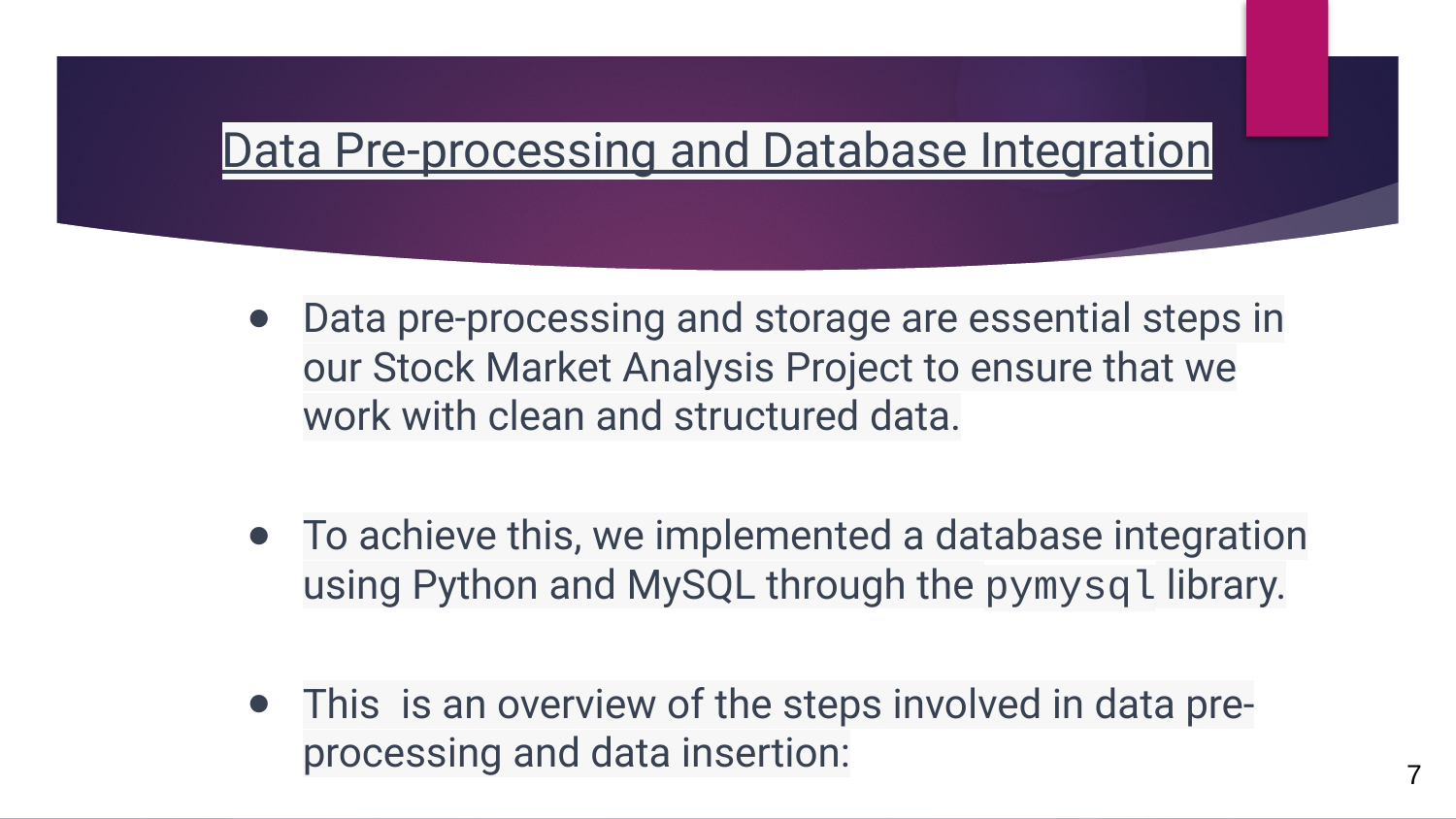

# Data Pre-processing and Database Integration
Data pre-processing and storage are essential steps in our Stock Market Analysis Project to ensure that we work with clean and structured data.

To achieve this, we implemented a database integration using Python and MySQL through the pymysql library.

This  is an overview of the steps involved in data pre-processing and data insertion:

7